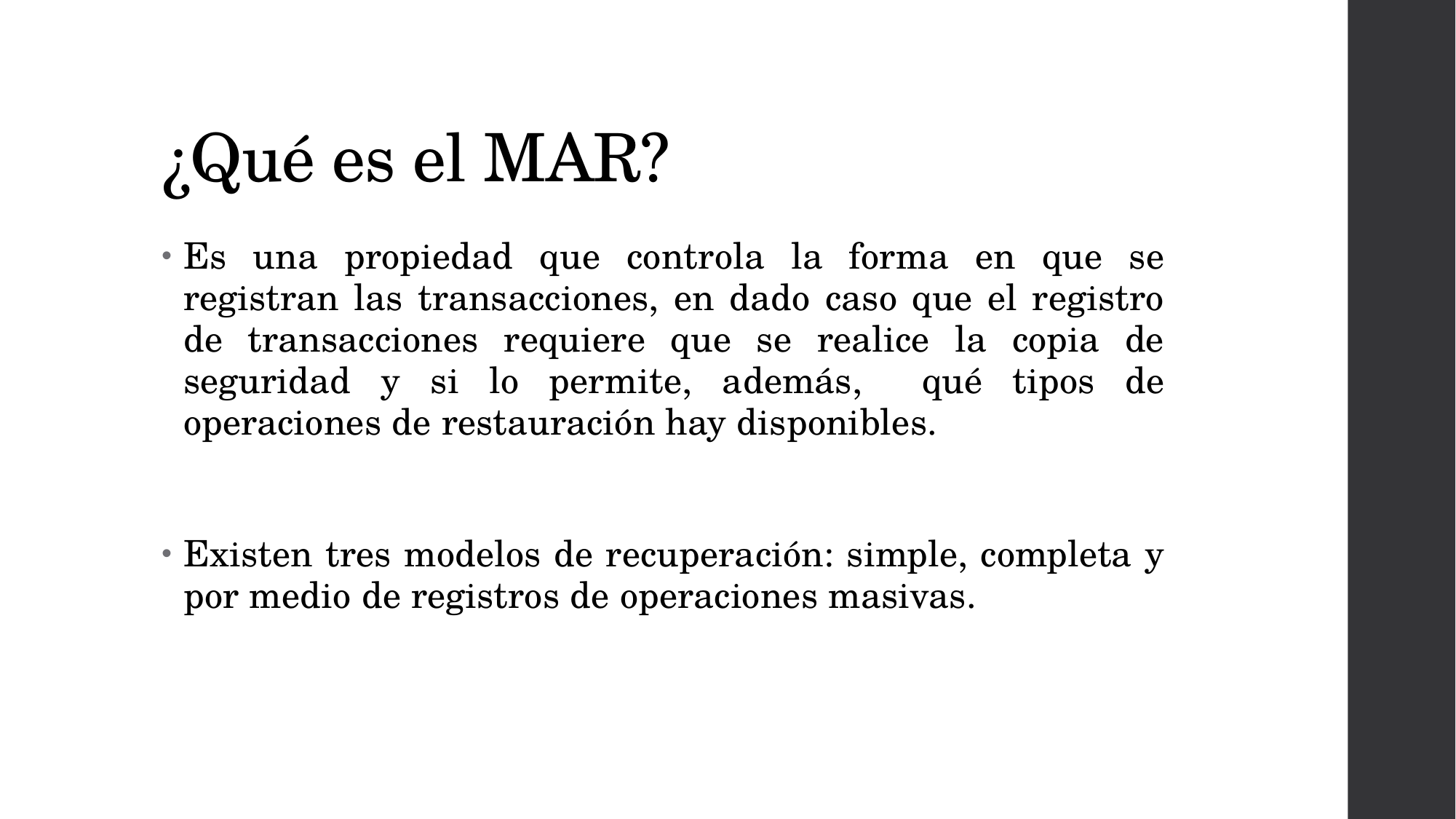

# ¿Qué es el MAR?
Es una propiedad que controla la forma en que se registran las transacciones, en dado caso que el registro de transacciones requiere que se realice la copia de seguridad y si lo permite, además,  qué tipos de operaciones de restauración hay disponibles.

Existen tres modelos de recuperación: simple, completa y por medio de registros de operaciones masivas.